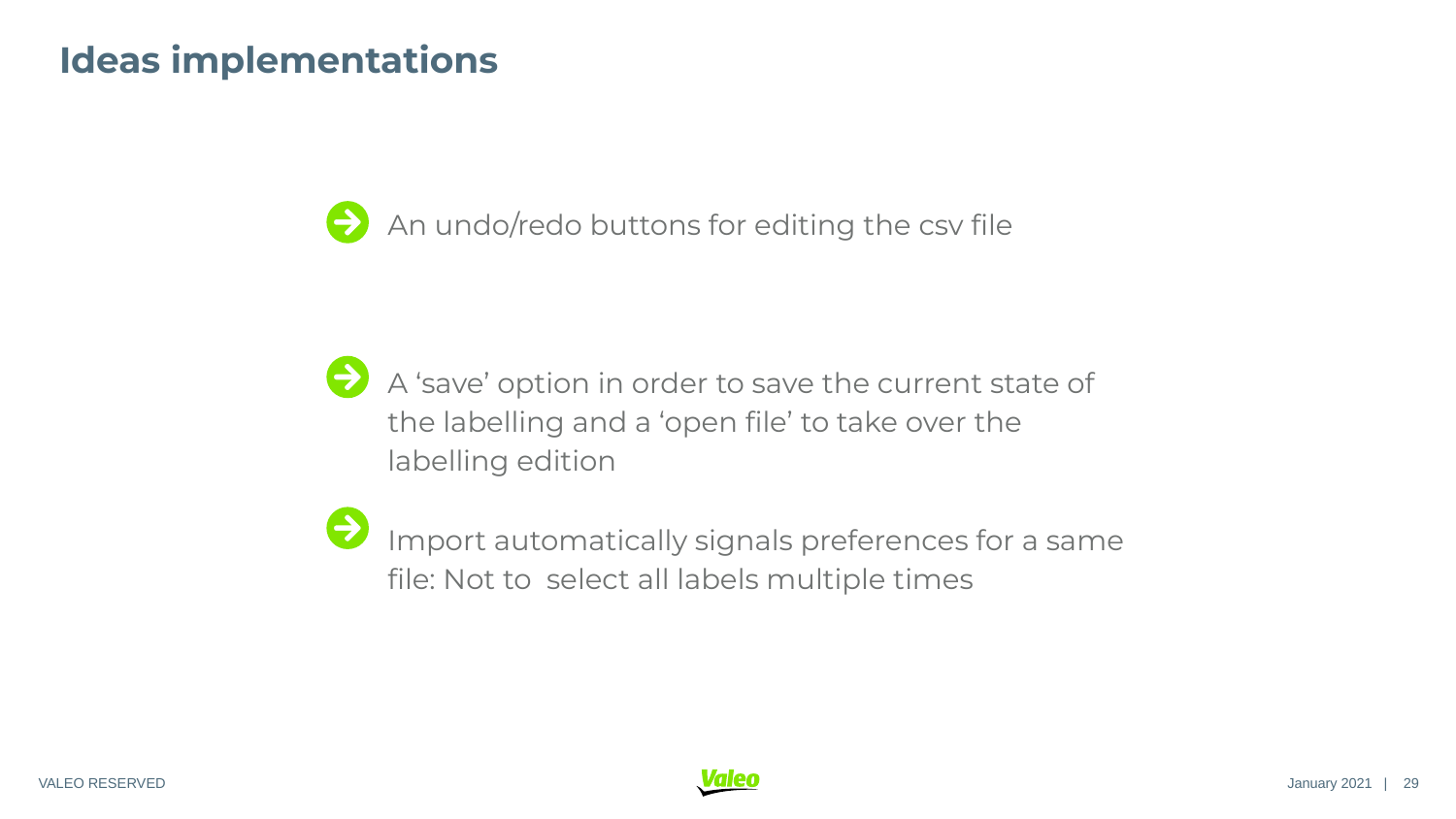

# Ideas implementations
An undo/redo buttons for editing the csv file

A ‘save’ option in order to save the current state of the labelling and a ‘open file’ to take over the labelling edition

Import automatically signals preferences for a same file: Not to  select all labels multiple times

29